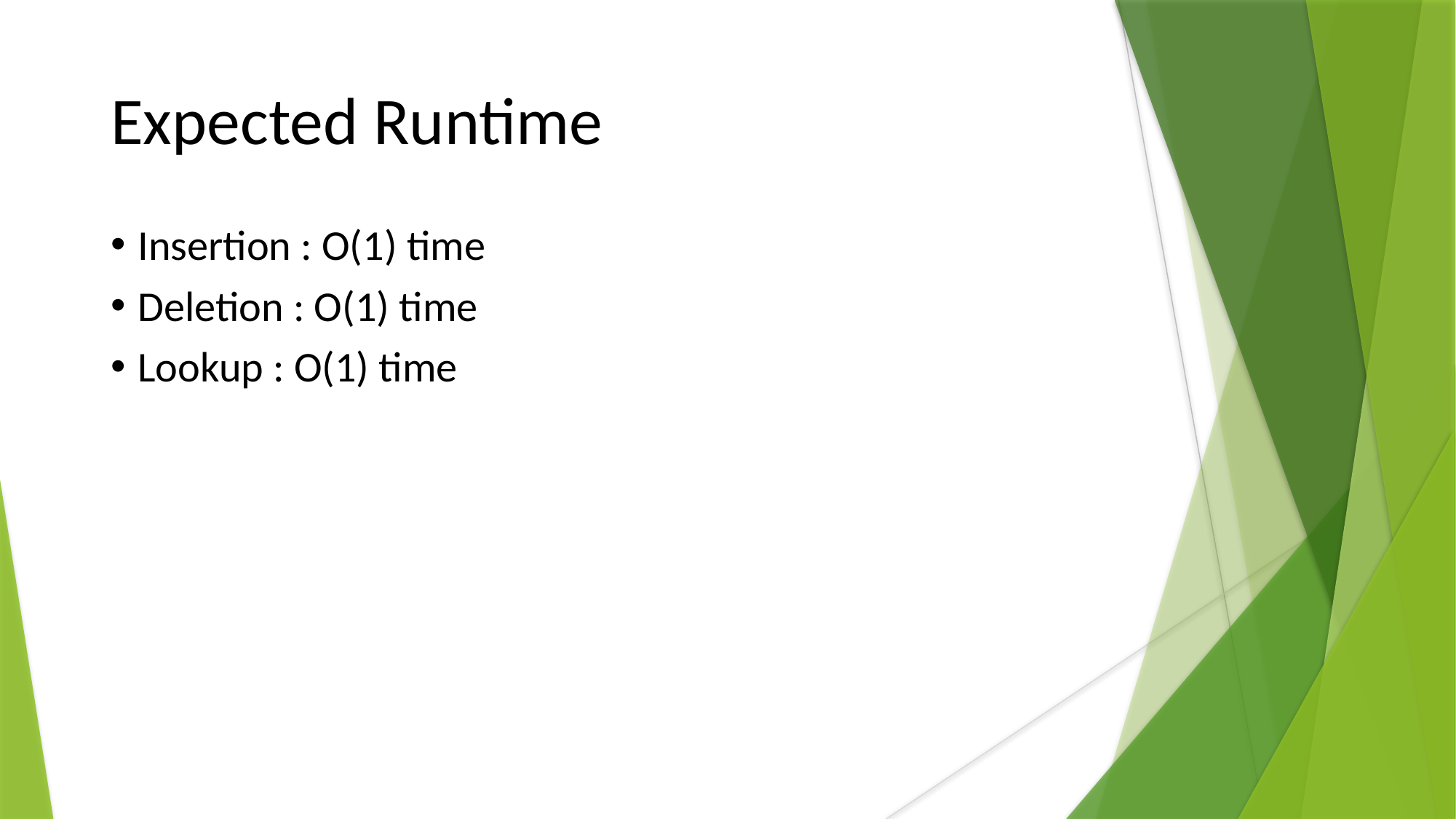

Expected Runtime
Insertion : O(1) time
Deletion : O(1) time
Lookup : O(1) time